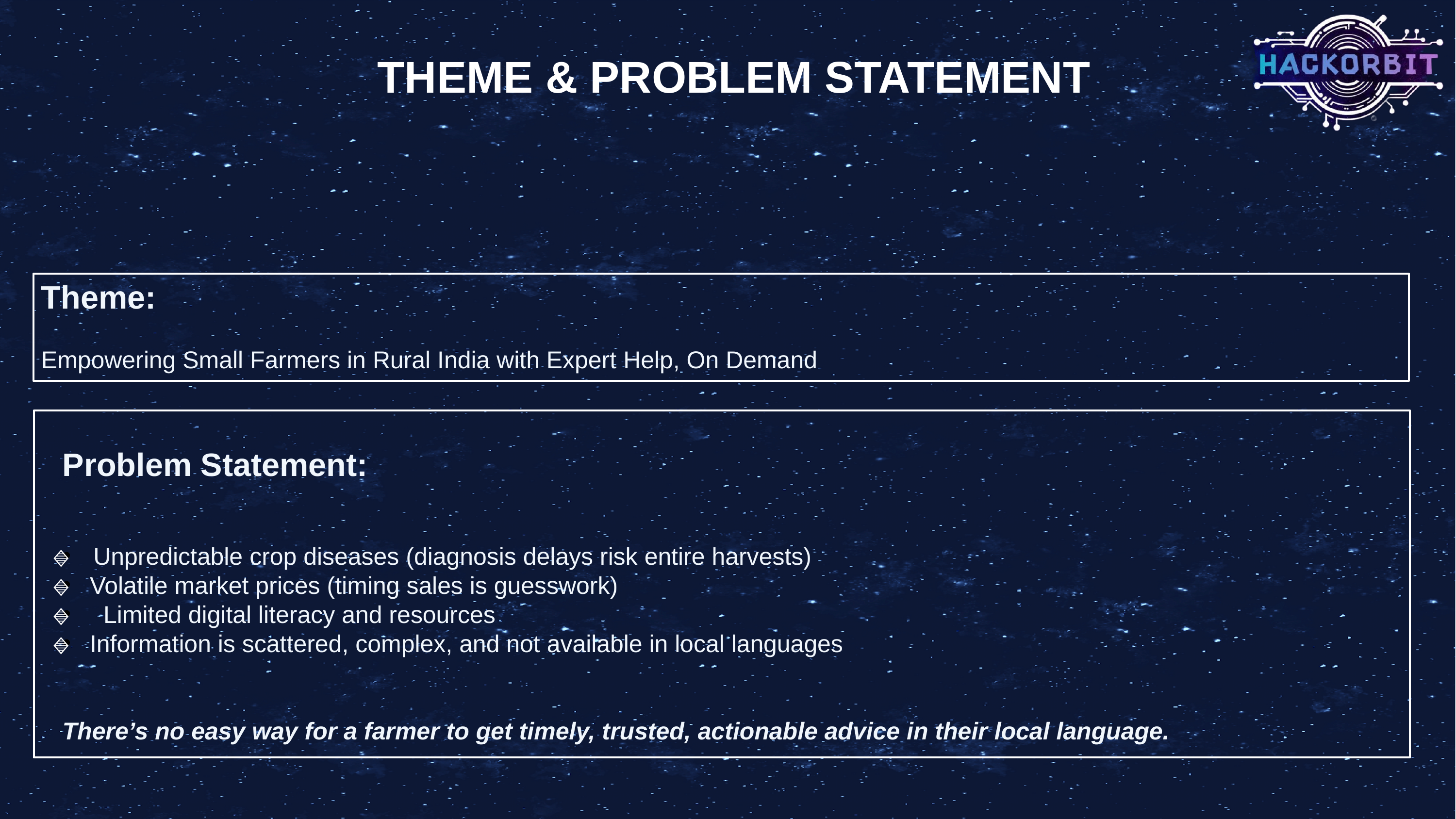

THEME & PROBLEM STATEMENT

Theme:
Empowering Small Farmers in Rural India with Expert Help, On Demand

Problem Statement:

  Unpredictable crop diseases (diagnosis delays risk entire harvests)
Volatile market prices (timing sales is guesswork)
  Limited digital literacy and resources
Information is scattered, complex, and not available in local languages

There’s no easy way for a farmer to get timely, trusted, actionable advice in their local language.
🔹​
🔹
🔹
🔹